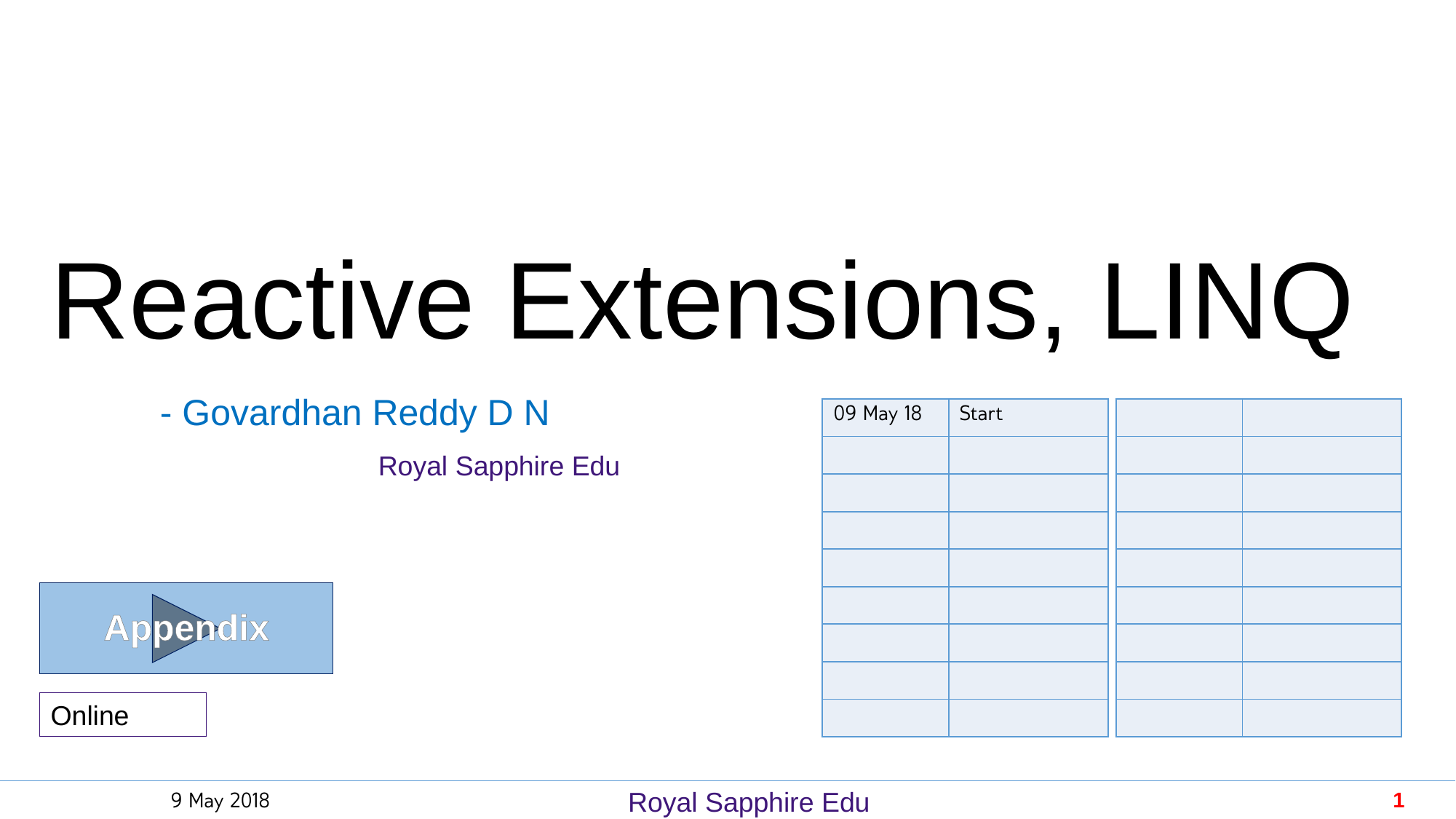

Reactive Extensions, LINQ
|  |  |
| --- | --- |
|  |  |
|  |  |
|  |  |
|  |  |
|  |  |
|  |  |
|  |  |
|  |  |
| 09 May 18 | Start |
| --- | --- |
|  |  |
|  |  |
|  |  |
|  |  |
|  |  |
|  |  |
|  |  |
|  |  |
Appendix
Online
9 May 2018
1